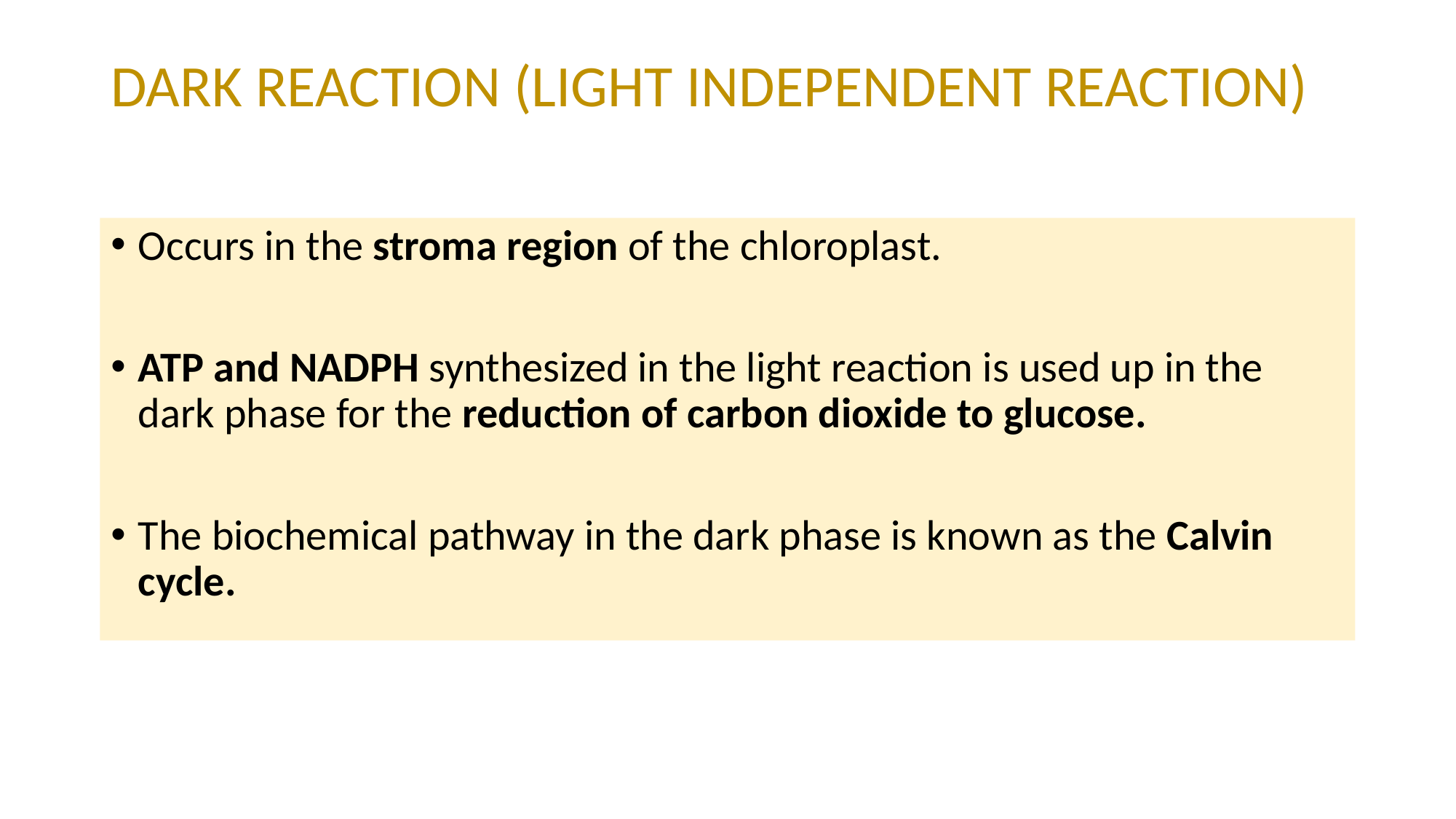

# DARK REACTION (LIGHT INDEPENDENT REACTION)
Occurs in the stroma region of the chloroplast.

ATP and NADPH synthesized in the light reaction is used up in the dark phase for the reduction of carbon dioxide to glucose.

The biochemical pathway in the dark phase is known as the Calvin cycle.